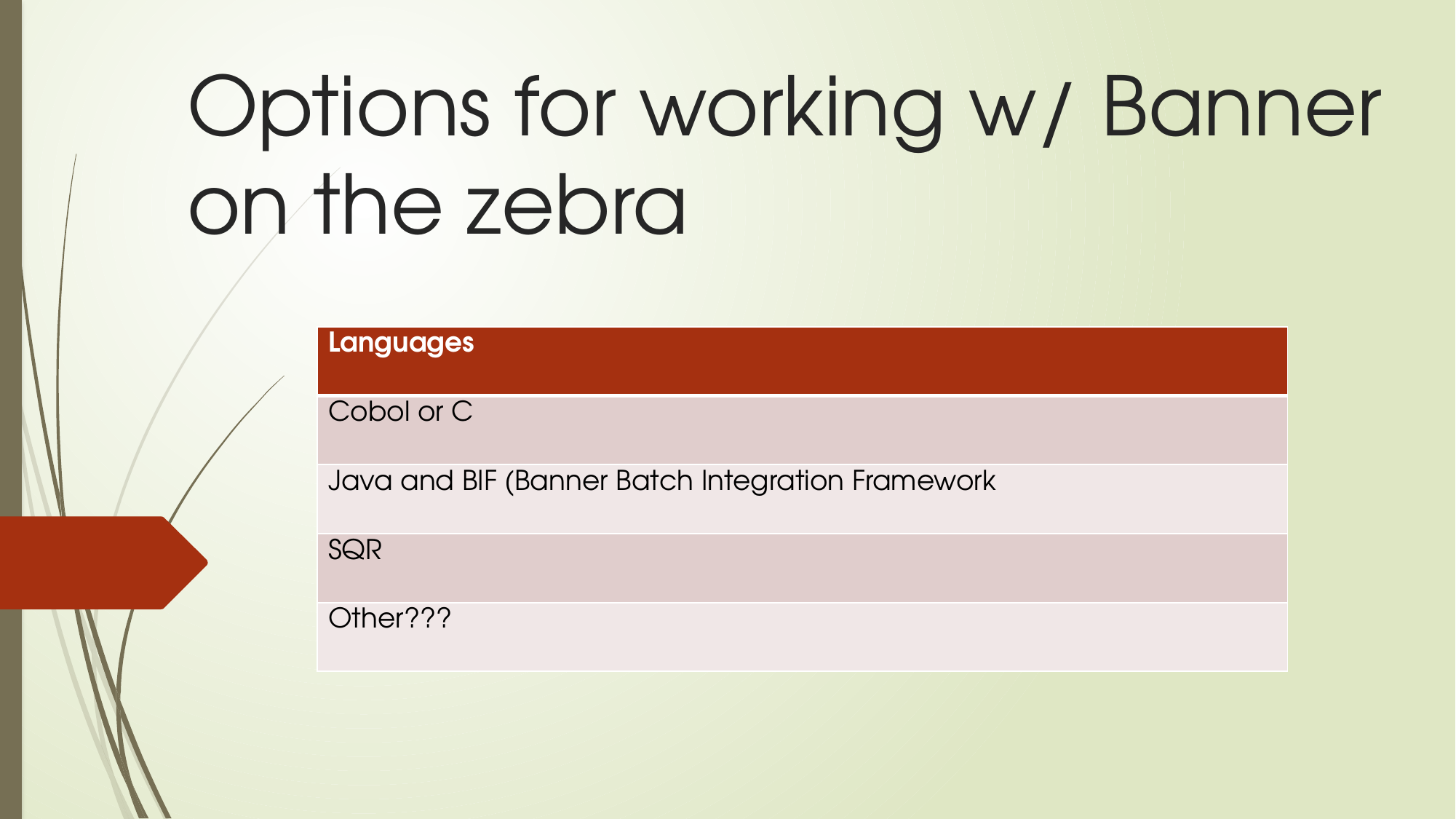

# Options for working w/ Banner on the zebra
| Languages |
| --- |
| Cobol or C |
| Java and BIF (Banner Batch Integration Framework |
| SQR |
| Other??? |